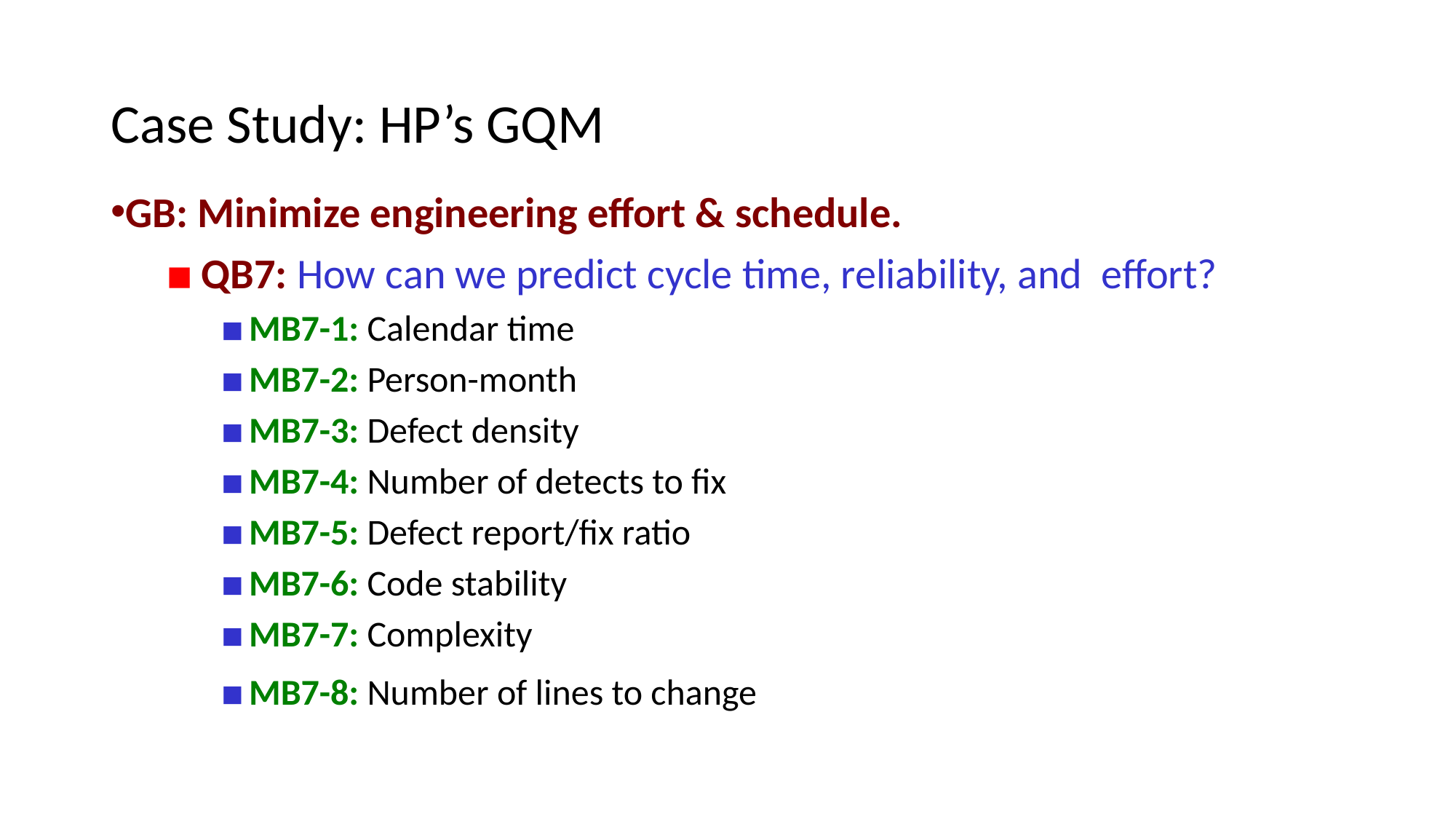

# Case Study: HP’s GQM
GB: Minimize engineering effort & schedule.
QB7: How can we predict cycle time, reliability, and  effort?
MB7-1: Calendar time
MB7-2: Person-month
MB7-3: Defect density
MB7-4: Number of detects to fix
MB7-5: Defect report/fix ratio
MB7-6: Code stability
MB7-7: Complexity
MB7-8: Number of lines to change